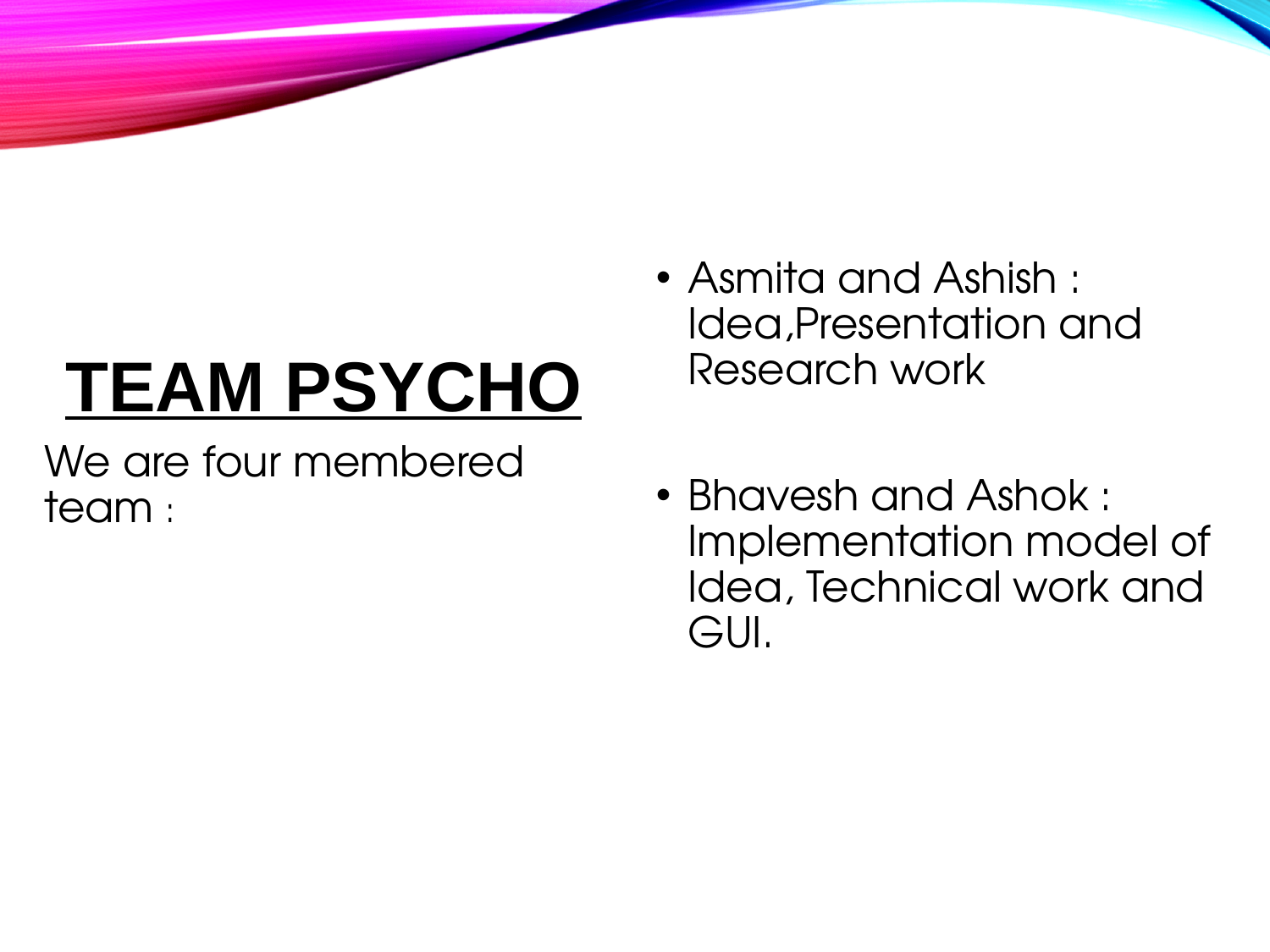

Asmita and Ashish : Idea,Presentation and Research work

Bhavesh and Ashok : Implementation model of Idea, Technical work and GUI.

# Team psycho
We are four membered team :